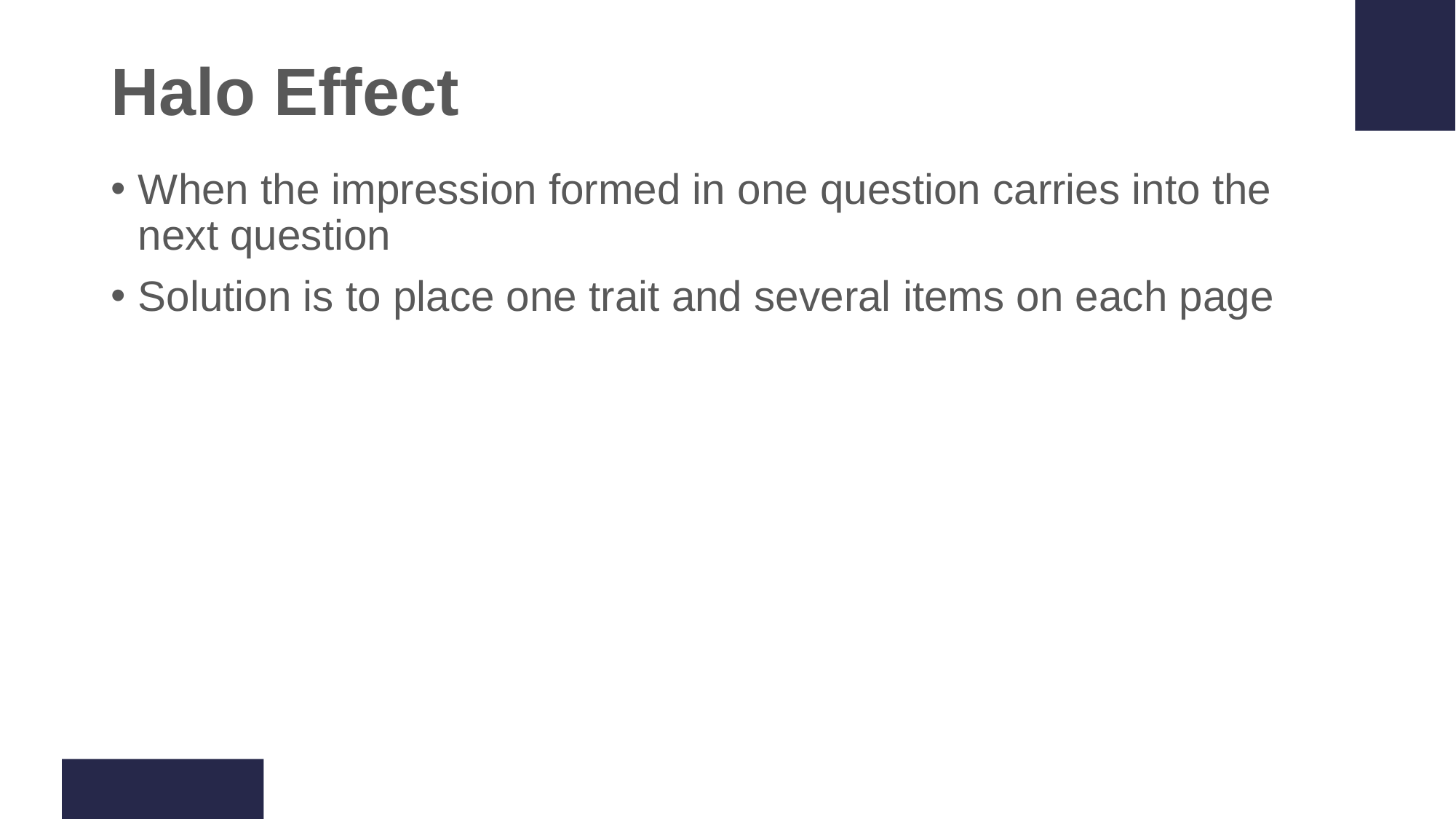

# Halo Effect
When the impression formed in one question carries into the next question
Solution is to place one trait and several items on each page